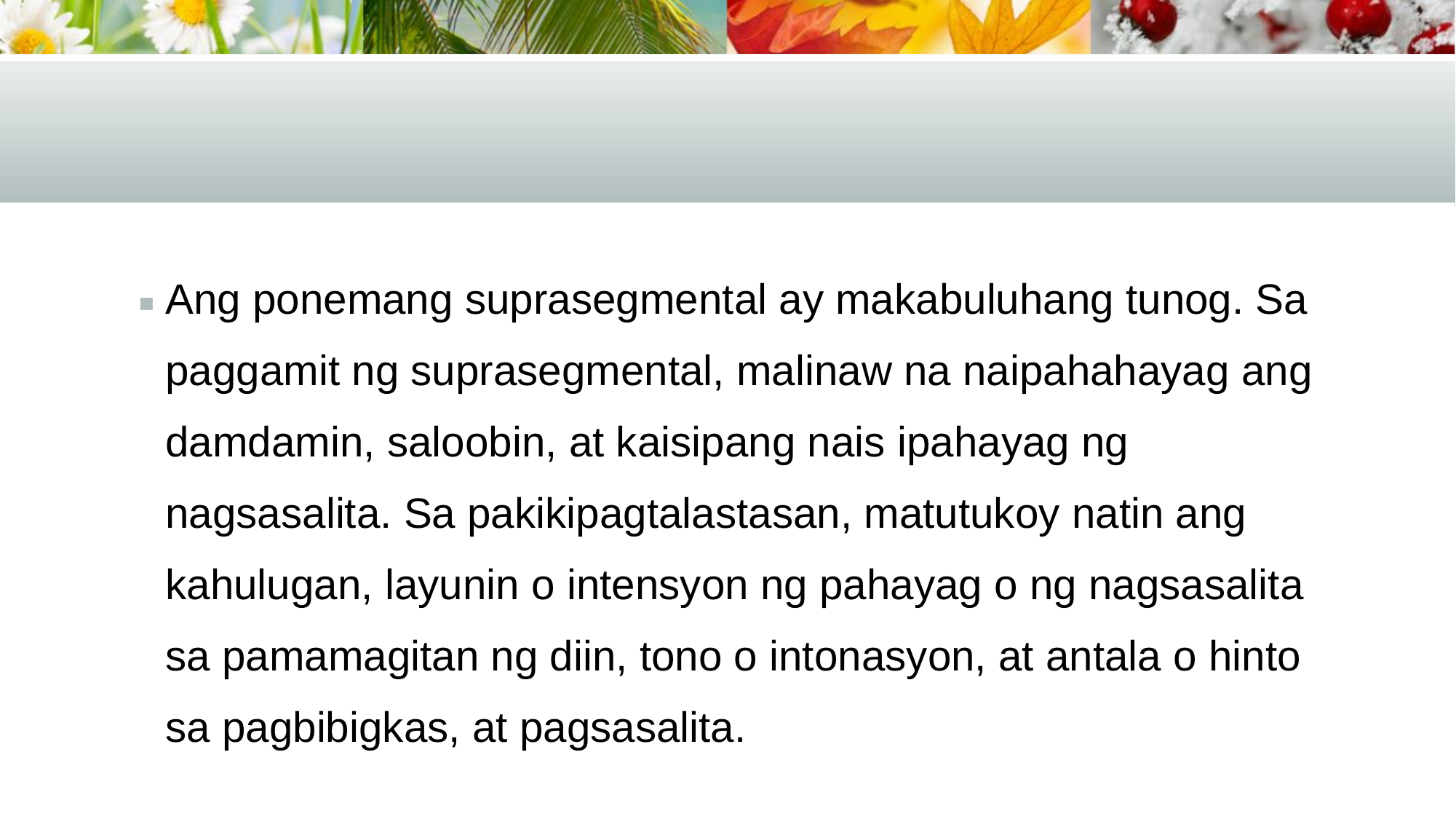

#
Ang ponemang suprasegmental ay makabuluhang tunog. Sa paggamit ng suprasegmental, malinaw na naipahahayag ang damdamin, saloobin, at kaisipang nais ipahayag ng nagsasalita. Sa pakikipagtalastasan, matutukoy natin ang kahulugan, layunin o intensyon ng pahayag o ng nagsasalita sa pamamagitan ng diin, tono o intonasyon, at antala o hinto sa pagbibigkas, at pagsasalita.